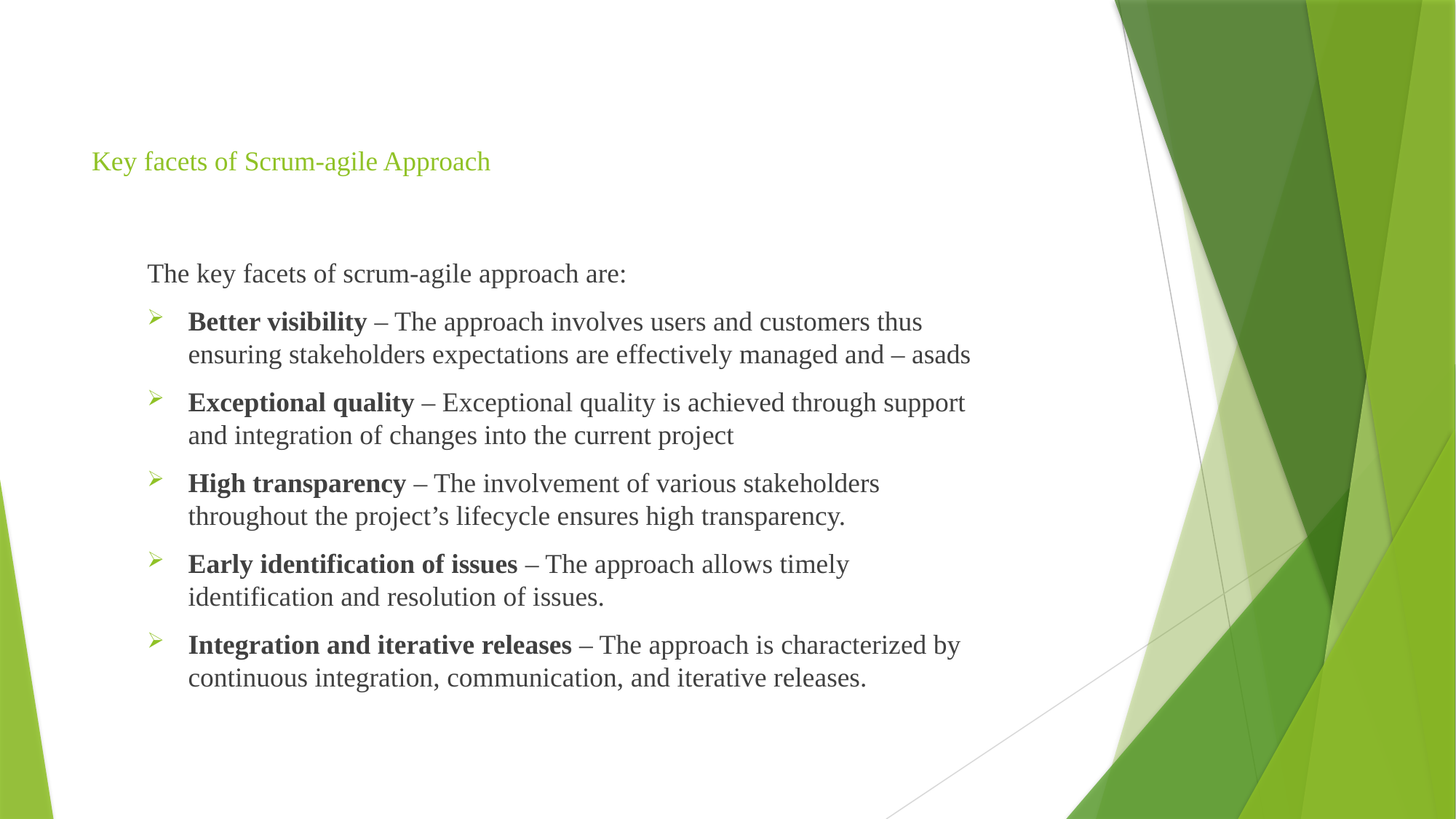

# Key facets of Scrum-agile Approach
The key facets of scrum-agile approach are:
Better visibility – The approach involves users and customers thus ensuring stakeholders expectations are effectively managed and – asads
Exceptional quality – Exceptional quality is achieved through support and integration of changes into the current project
High transparency – The involvement of various stakeholders throughout the project’s lifecycle ensures high transparency.
Early identification of issues – The approach allows timely identification and resolution of issues.
Integration and iterative releases – The approach is characterized by continuous integration, communication, and iterative releases.